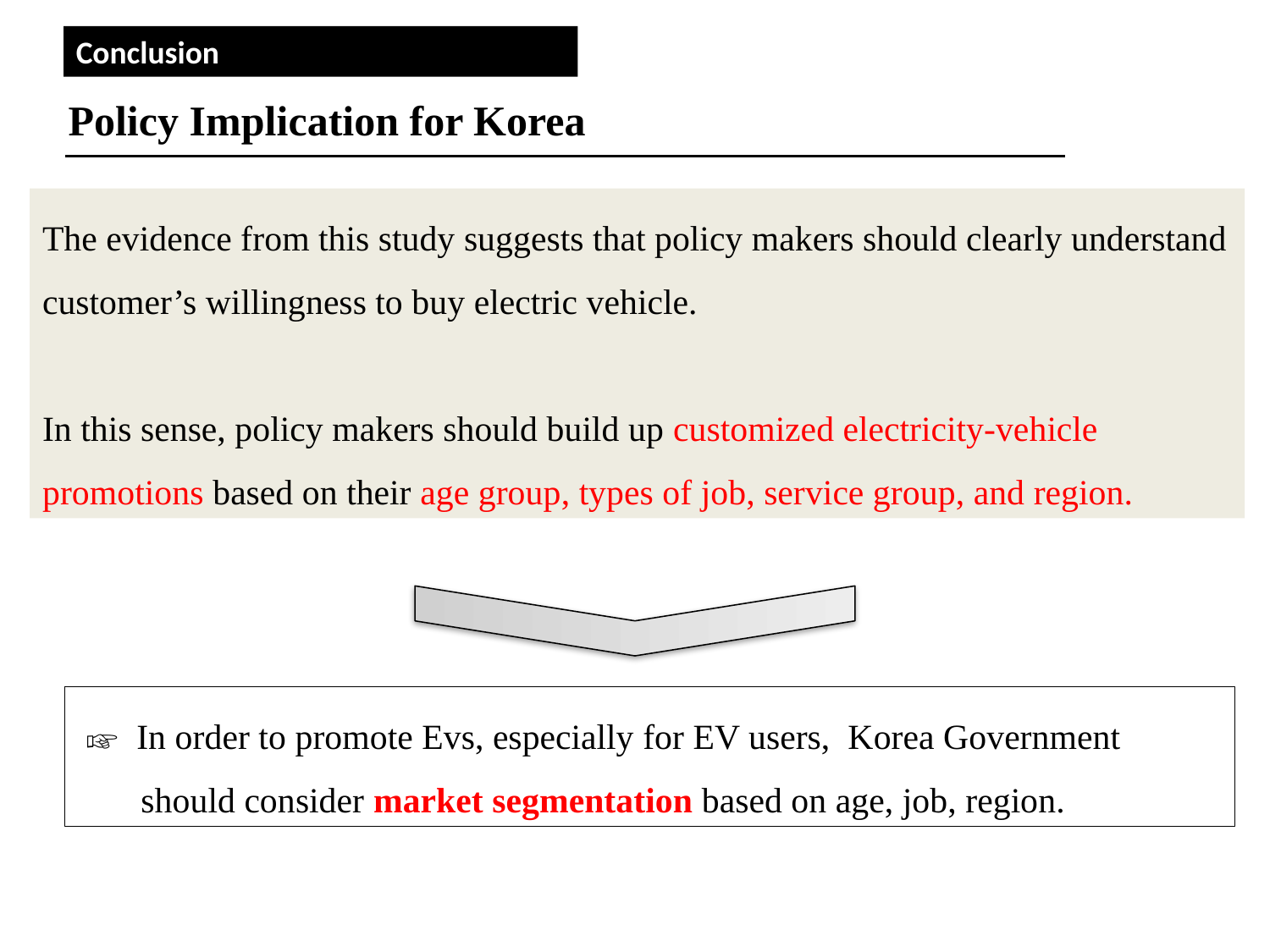

Conclusion
Policy Implication for Korea
The evidence from this study suggests that policy makers should clearly understand customer’s willingness to buy electric vehicle.

In this sense, policy makers should build up customized electricity-vehicle promotions based on their age group, types of job, service group, and region.

 ☞  In order to promote Evs, especially for EV users,  Korea Government should consider market segmentation based on age, job, region.